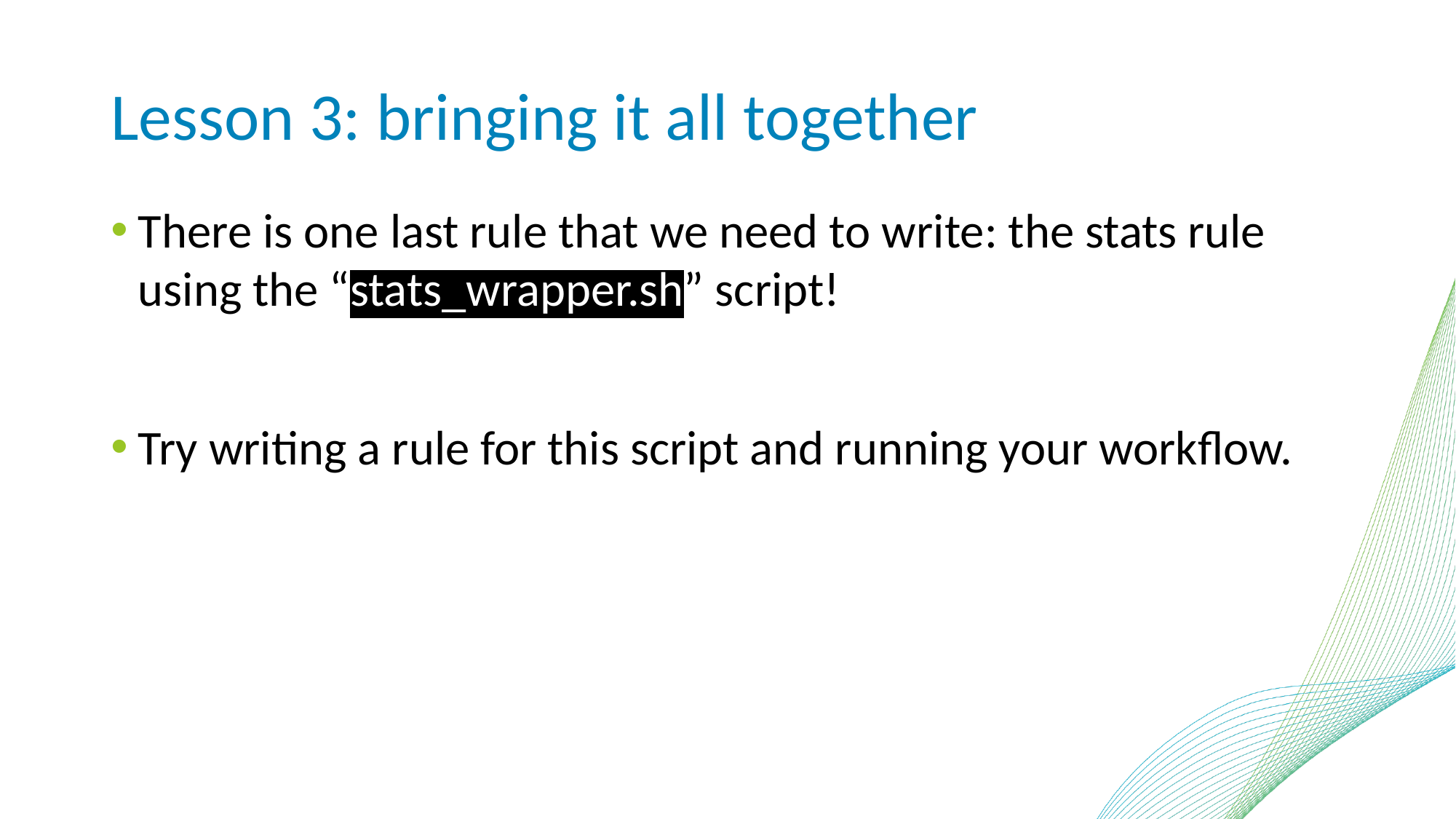

# Lesson 3: bringing it all together
There is one last rule that we need to write: the stats rule using the “stats_wrapper.sh” script!

Try writing a rule for this script and running your workflow.